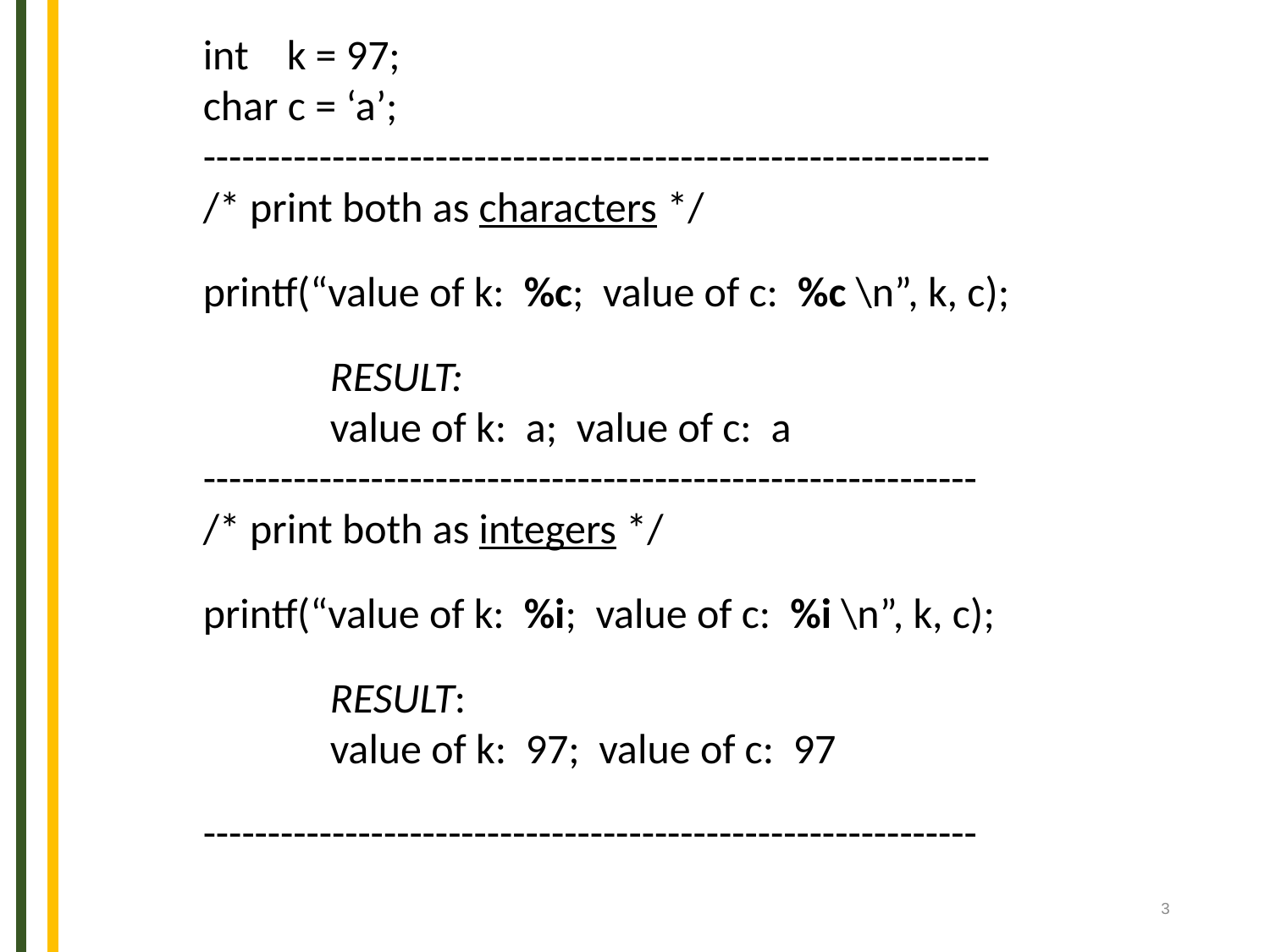

int    k = 97;
char c = ‘a’;
-------------------------------------------------------------
/* print both as characters */

printf(“value of k:  %c;  value of c:  %c \n”, k, c);

	RESULT:
	value of k:  a;  value of c:  a
------------------------------------------------------------
/* print both as integers */

printf(“value of k:  %i;  value of c:  %i \n”, k, c);

	RESULT:
	value of k:  97;  value of c:  97

------------------------------------------------------------

3